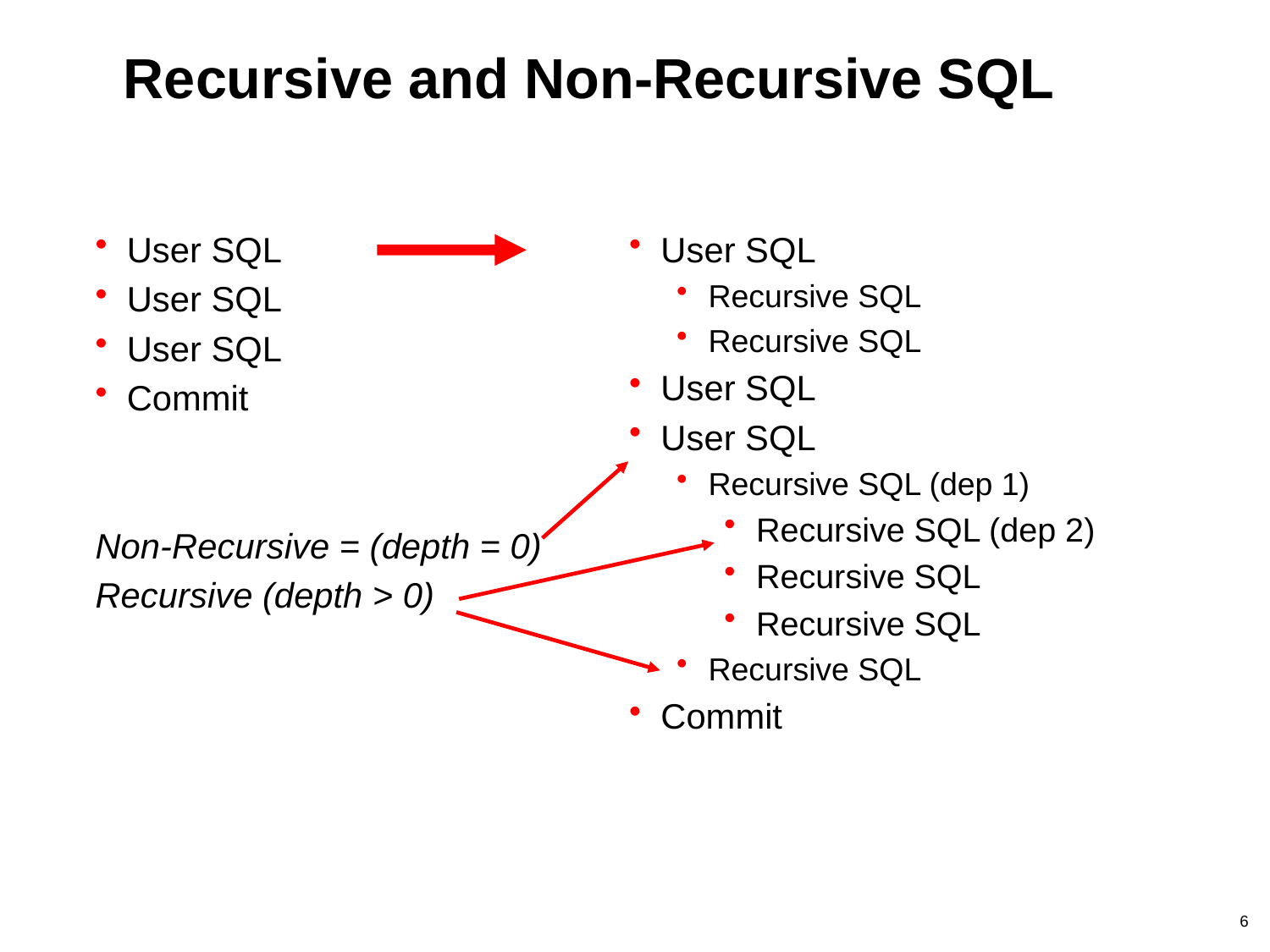

# Recursive and Non-Recursive SQL
User SQL
User SQL
User SQL
Commit

Non-Recursive = (depth = 0)
Recursive (depth > 0)
User SQL
Recursive SQL
Recursive SQL
User SQL
User SQL
Recursive SQL (dep 1)
Recursive SQL (dep 2)
Recursive SQL
Recursive SQL
Recursive SQL
Commit

6